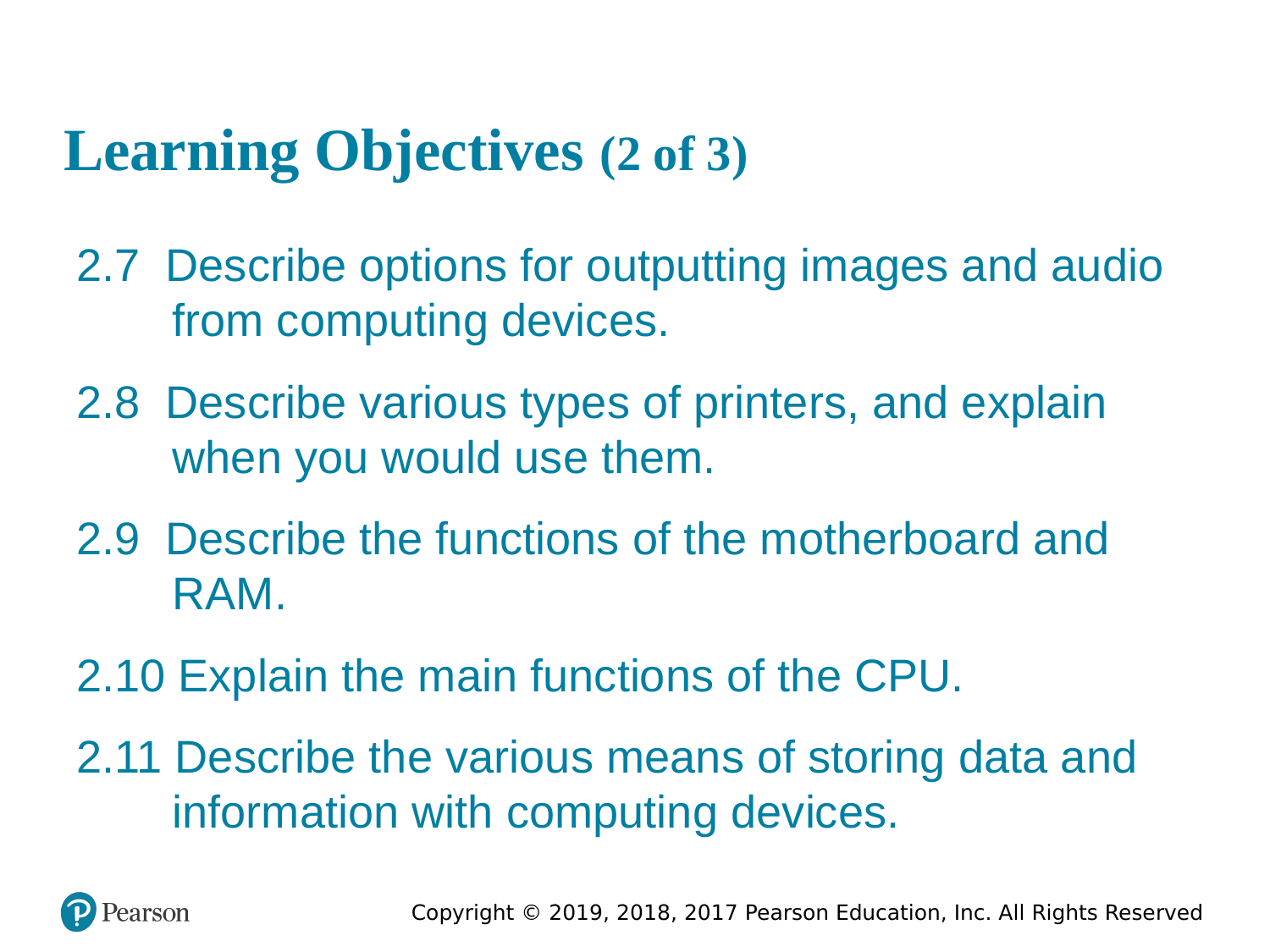

# Learning Objectives (2 of 3)
2.7  Describe options for outputting images and audio from computing devices.
2.8  Describe various types of printers, and explain when you would use them.
2.9  Describe the functions of the motherboard and RAM.
2.10 Explain the main functions of the CPU.
2.11 Describe the various means of storing data and information with computing devices.